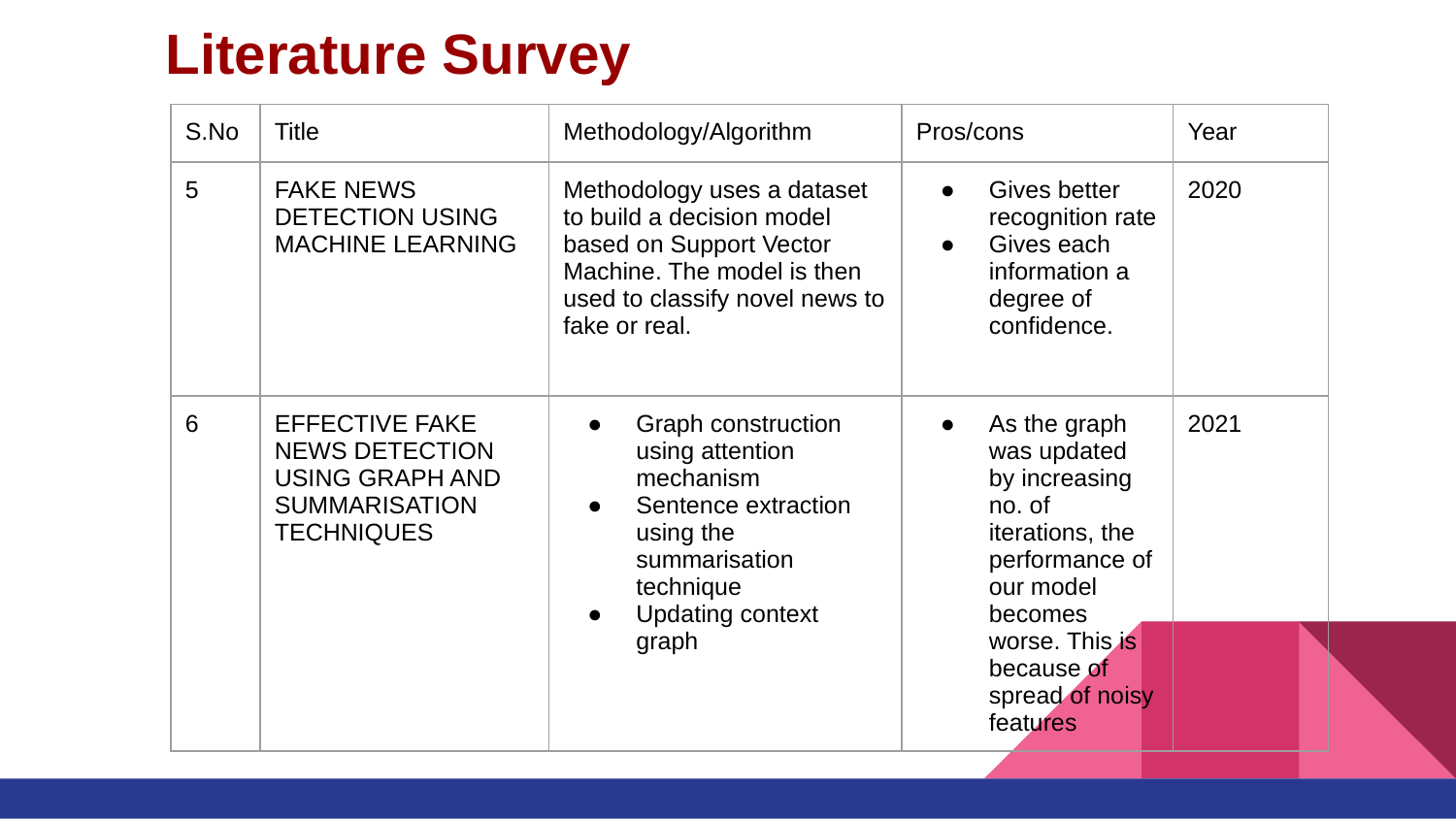

# Literature Survey
| S.No | Title | Methodology/Algorithm | Pros/cons | Year |
| --- | --- | --- | --- | --- |
| 5 | FAKE NEWS DETECTION USING MACHINE LEARNING | Methodology uses a dataset to build a decision model based on Support Vector Machine. The model is then used to classify novel news to fake or real. | Gives better recognition rate Gives each information a degree of confidence. | 2020 |
| 6 | EFFECTIVE FAKE NEWS DETECTION USING GRAPH AND SUMMARISATION TECHNIQUES | Graph construction using attention mechanism Sentence extraction using the summarisation technique Updating context graph | As the graph was updated by increasing no. of iterations, the performance of our model becomes worse. This is because of spread of noisy features | 2021 |